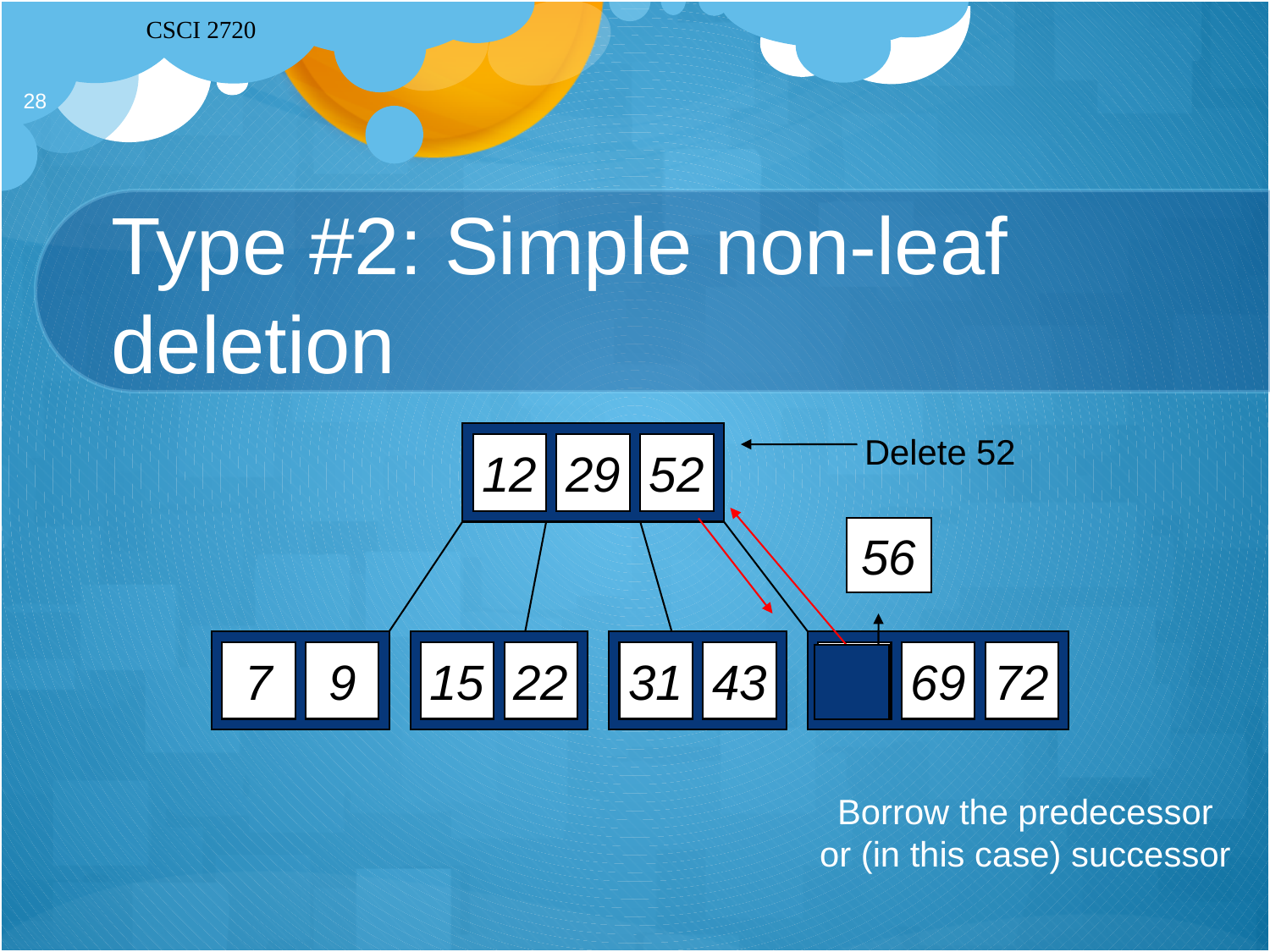

CSCI 2720
28
# Type #2: Simple non-leaf deletion

12
29
52

7
9

15
22

31
43

56
69
72
Delete 52

56

Borrow the predecessor
or (in this case) successor